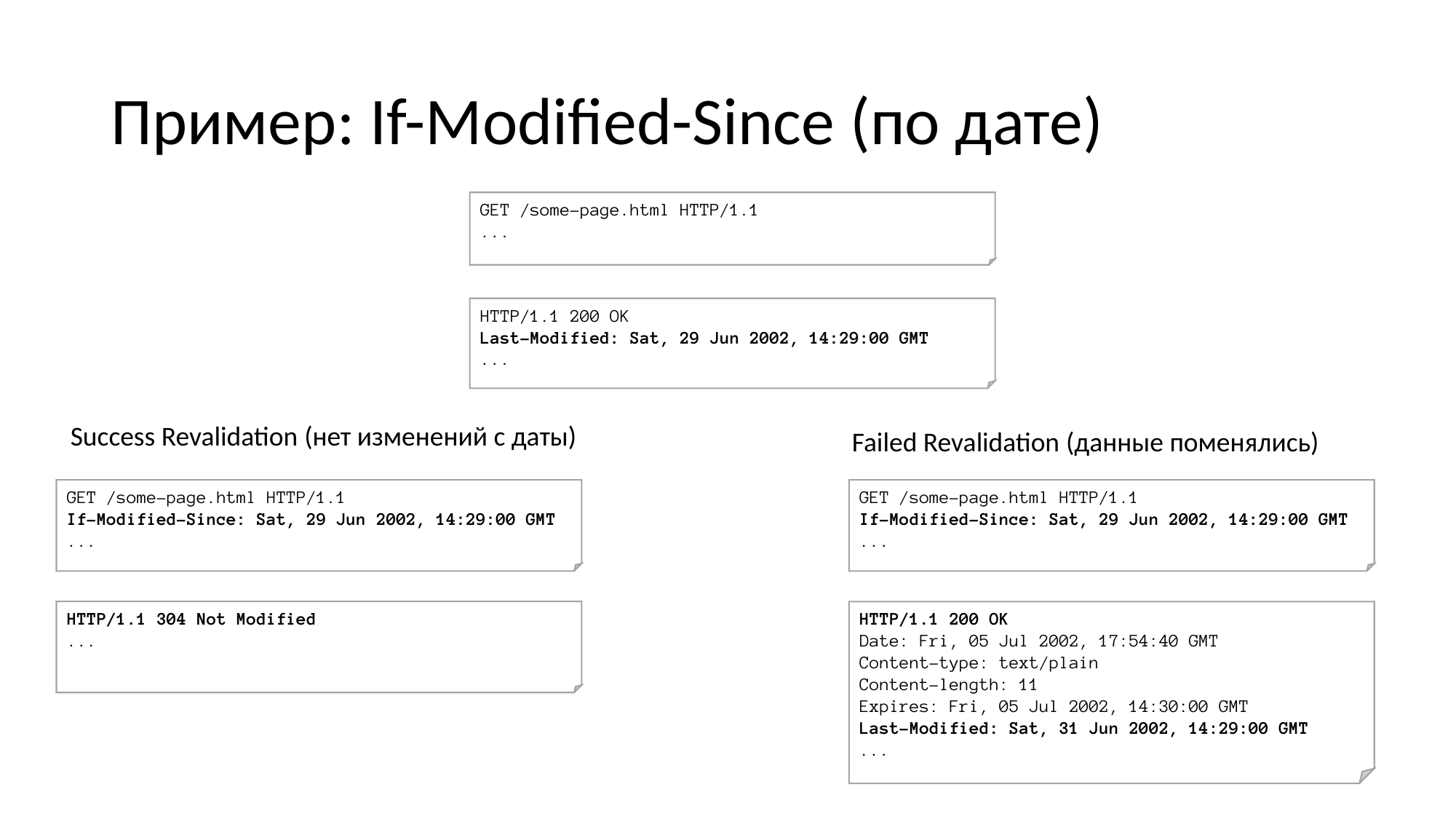

# Пример: If-Modified-Since (по дате)
GET /some-page.html HTTP/1.1
...
HTTP/1.1 200 OK
Last-Modified: Sat, 29 Jun 2002, 14:29:00 GMT
...
Success Revalidation (нет изменений с даты)
Failed Revalidation (данные поменялись)
GET /some-page.html HTTP/1.1
If-Modified-Since: Sat, 29 Jun 2002, 14:29:00 GMT
...

GET /some-page.html HTTP/1.1
If-Modified-Since: Sat, 29 Jun 2002, 14:29:00 GMT
...

HTTP/1.1 304 Not Modified
...

HTTP/1.1 200 OK
Date: Fri, 05 Jul 2002, 17:54:40 GMT
Content-type: text/plain
Content-length: 11
Expires: Fri, 05 Jul 2002, 14:30:00 GMT
Last-Modified: Sat, 31 Jun 2002, 14:29:00 GMT
...